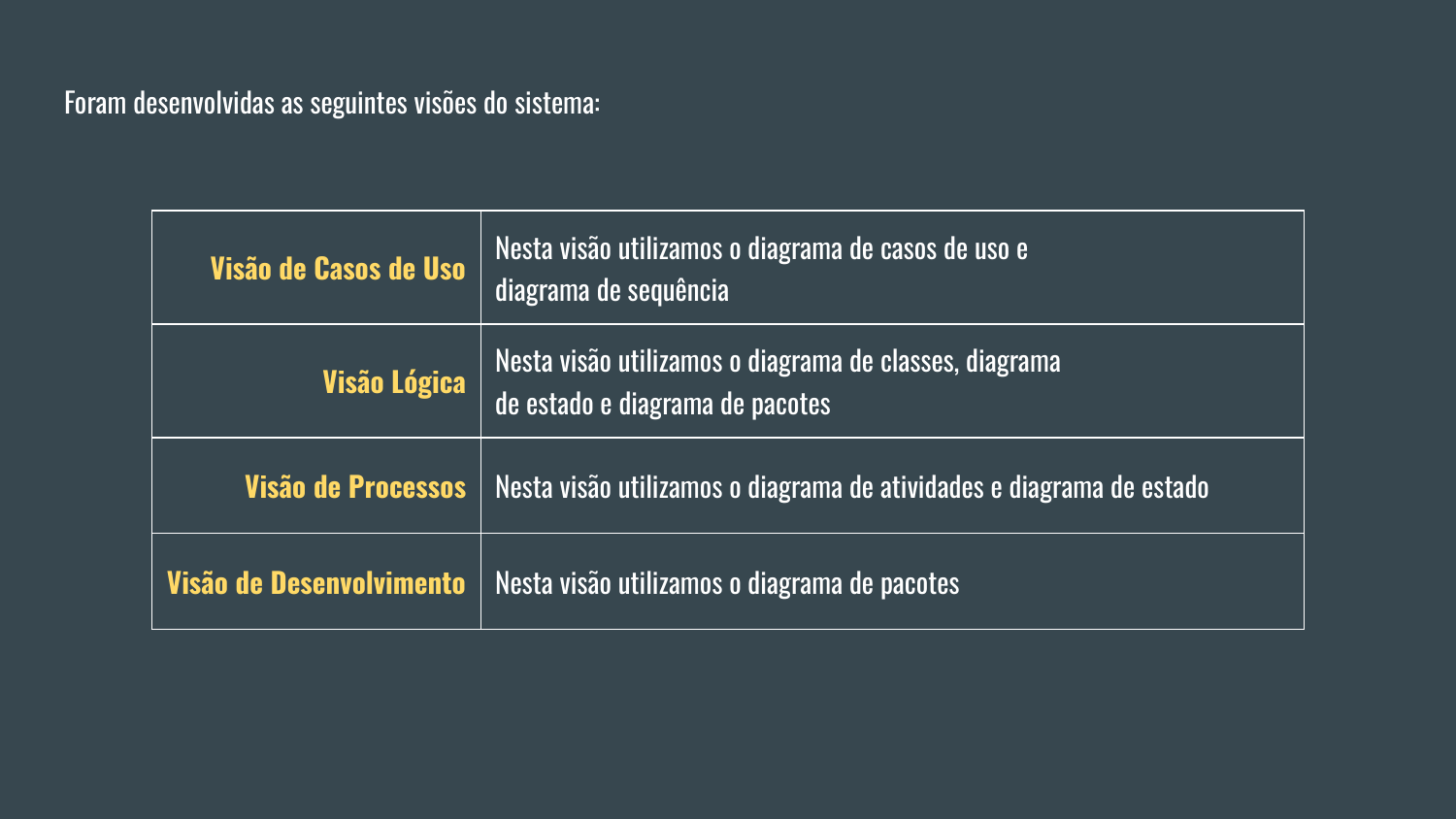

# Foram desenvolvidas as seguintes visões do sistema:
| Visão de Casos de Uso | Nesta visão utilizamos o diagrama de casos de uso e diagrama de sequência |
| --- | --- |
| Visão Lógica | Nesta visão utilizamos o diagrama de classes, diagrama de estado e diagrama de pacotes |
| Visão de Processos | Nesta visão utilizamos o diagrama de atividades e diagrama de estado |
| Visão de Desenvolvimento | Nesta visão utilizamos o diagrama de pacotes |